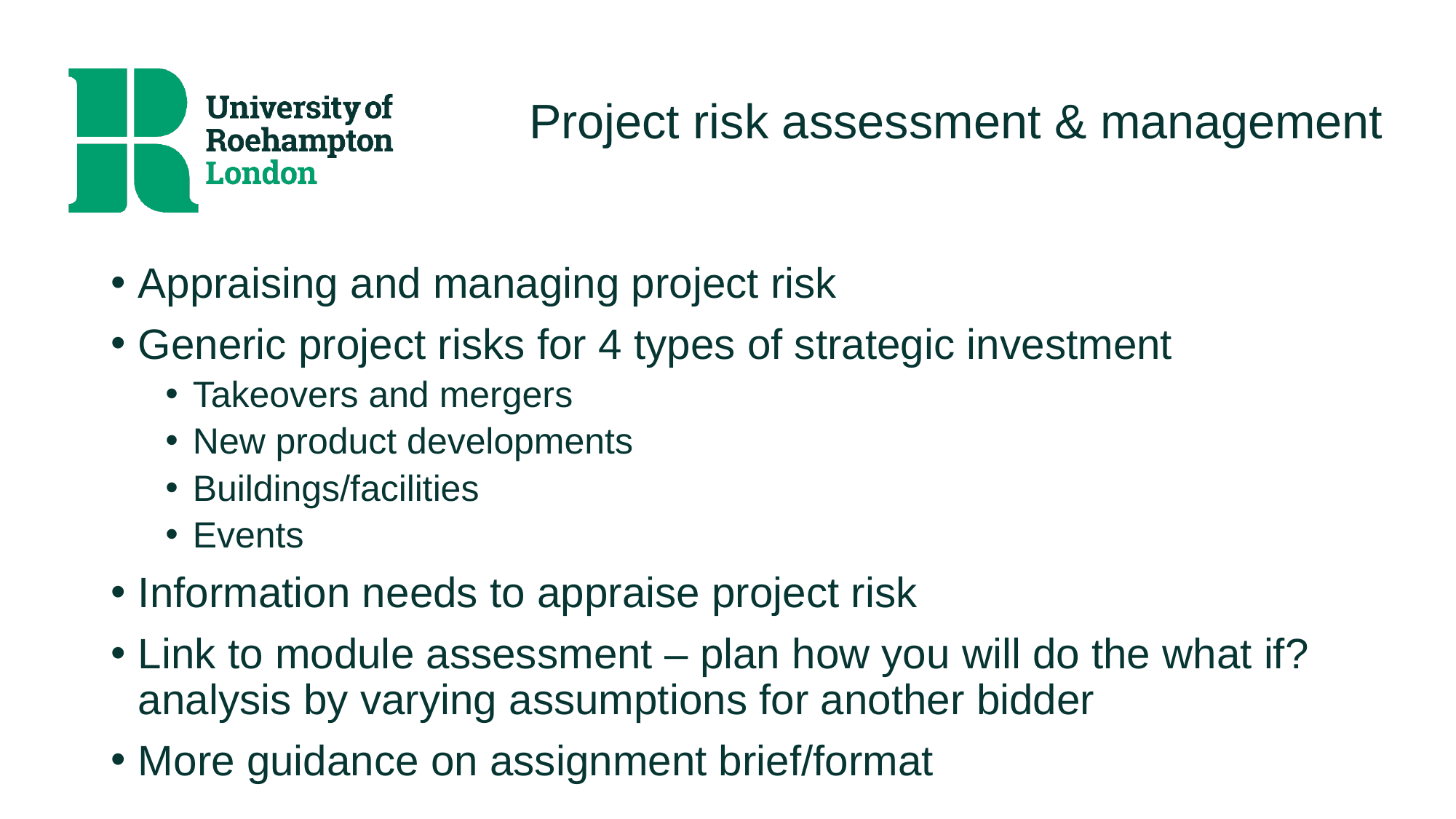

# Project risk assessment & management
Appraising and managing project risk
Generic project risks for 4 types of strategic investment
Takeovers and mergers
New product developments
Buildings/facilities
Events
Information needs to appraise project risk
Link to module assessment – plan how you will do the what if? analysis by varying assumptions for another bidder
More guidance on assignment brief/format